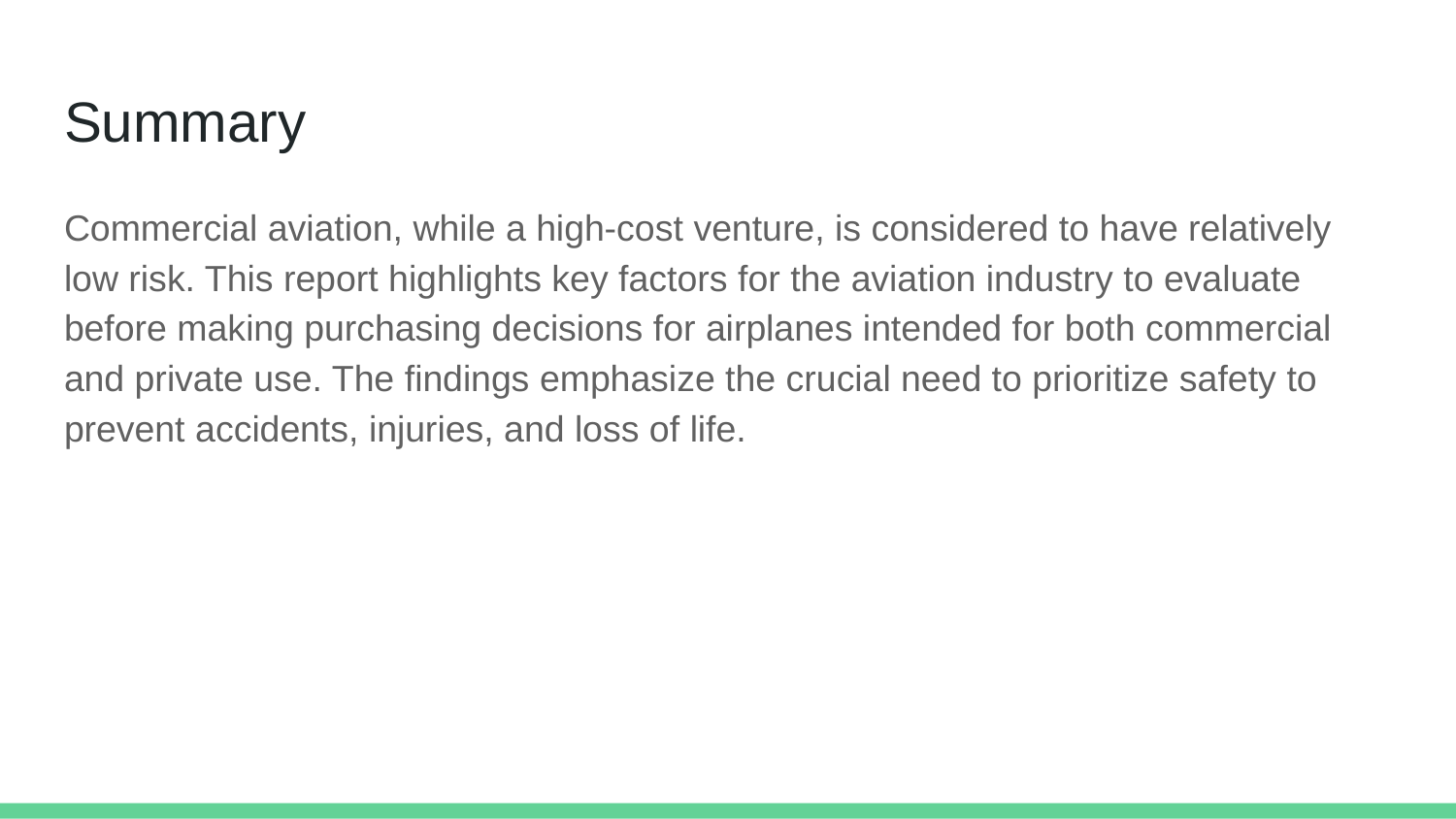

# Summary
Commercial aviation, while a high-cost venture, is considered to have relatively low risk. This report highlights key factors for the aviation industry to evaluate before making purchasing decisions for airplanes intended for both commercial and private use. The findings emphasize the crucial need to prioritize safety to prevent accidents, injuries, and loss of life.